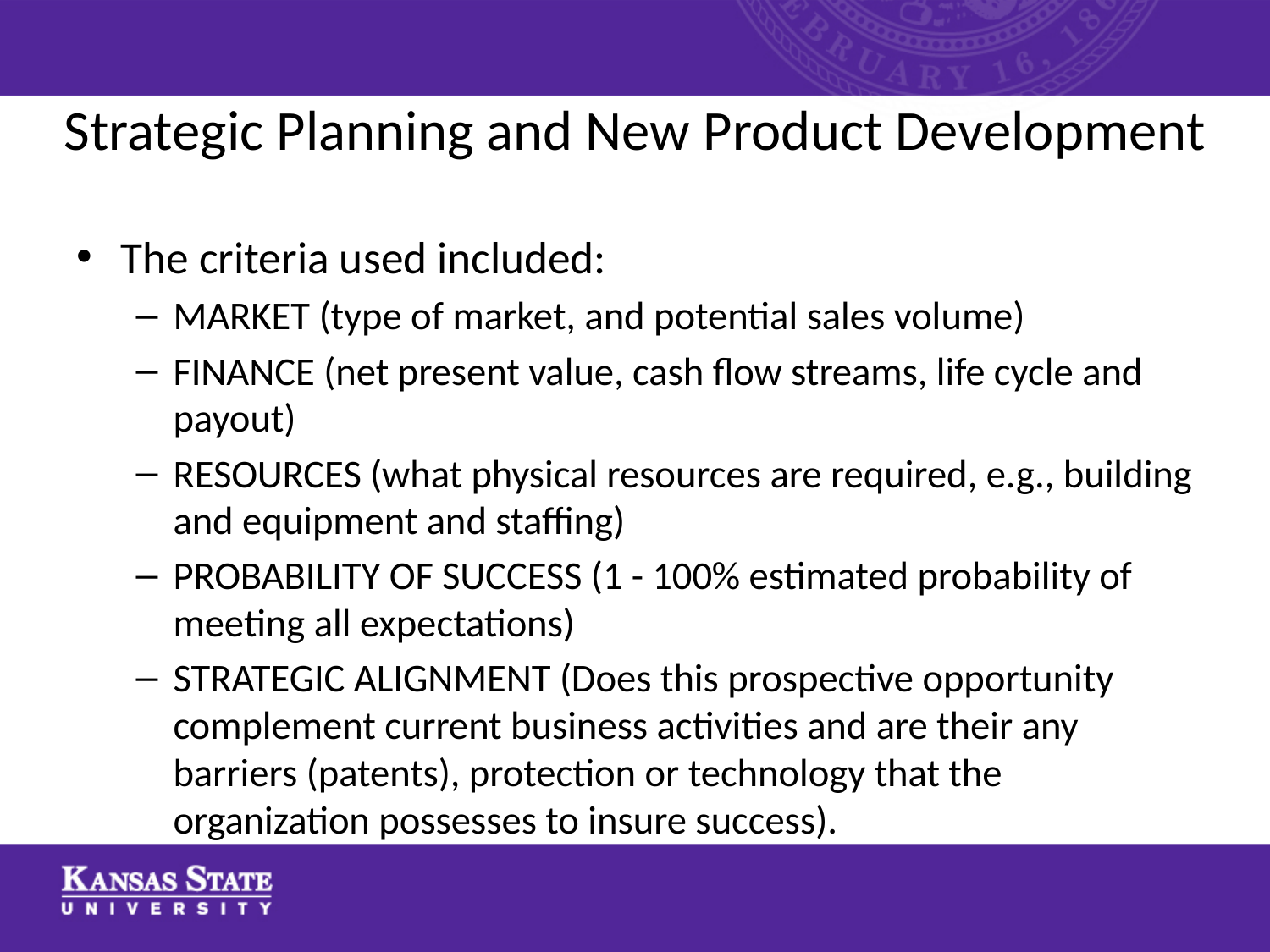

# Strategic Planning and New Product Development
The criteria used included:
MARKET (type of market, and potential sales volume)
FINANCE (net present value, cash flow streams, life cycle and payout)
RESOURCES (what physical resources are required, e.g., building and equipment and staffing)
PROBABILITY OF SUCCESS (1 - 100% estimated probability of meeting all expectations)
STRATEGIC ALIGNMENT (Does this prospective opportunity complement current business activities and are their any barriers (patents), protection or technology that the organization possesses to insure success).